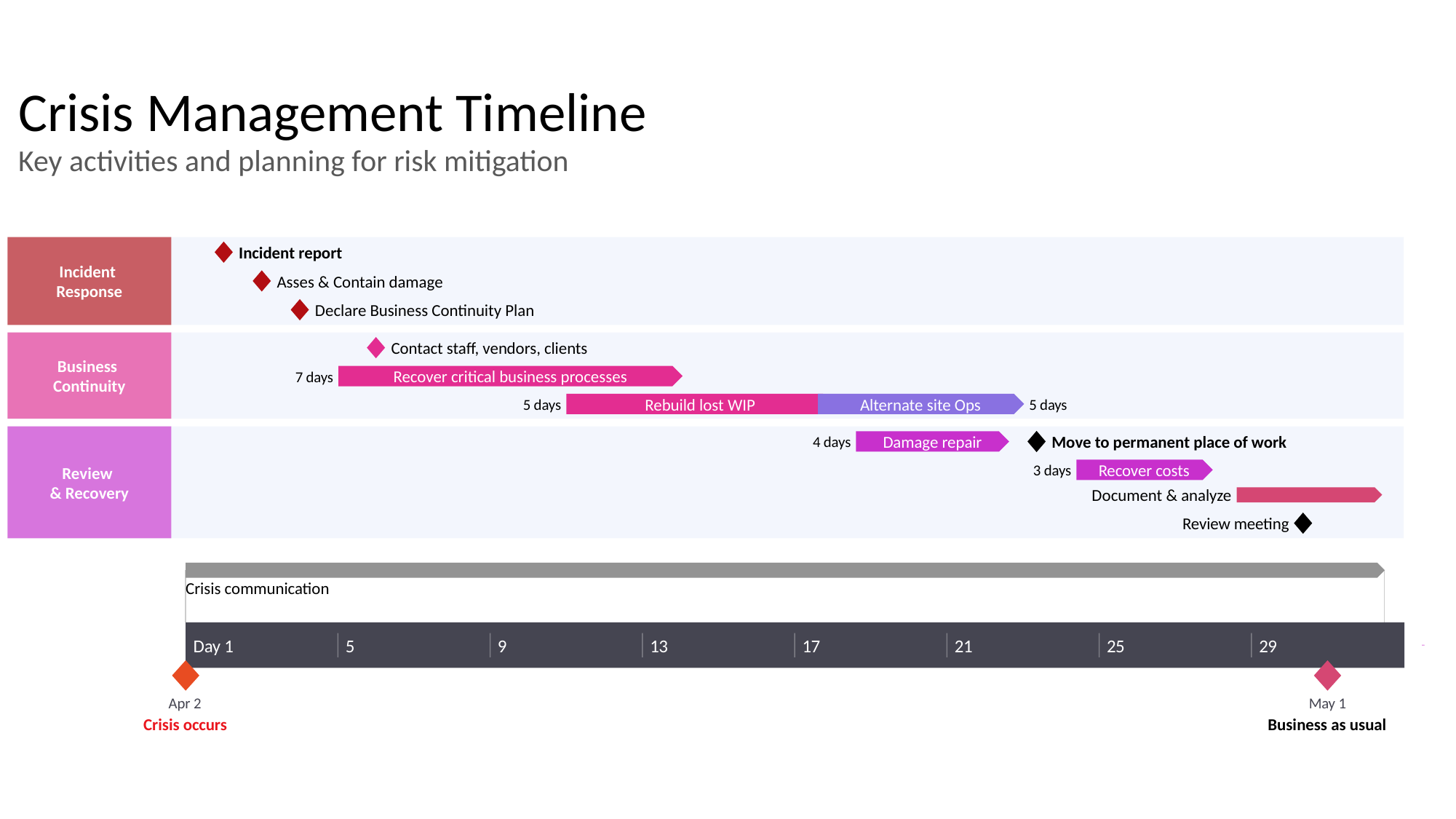

Apr 12 - Apr 18
Apr 18 - Apr 24
Apr 19 - Apr 23
Apr 25 - Apr 28
Apr 6 - Apr 15
Apr 29 - May 3
Apr 2 - May 3
21.5 days
1.8 days
Apr 24
Apr 2
Apr 3
Apr 4
Apr 6
May 1
2021

Crisis Management Timeline
Key activities and planning for risk mitigation

Incident report
Incident
Response

Asses & Contain damage

Declare Business Continuity Plan

Contact staff, vendors, clients
Business
Continuity

Recover critical business processes
7 days

Rebuild lost WIP

Alternate site Ops
5 days
5 days

Damage repair
Move to permanent place of work
4 days

Recover costs
3 days
Review
& Recovery
Document & analyze

Review meeting

Crisis communication

Day 1
5
9
13
17
21
25
29
2021

Apr 2
May 1
Crisis occurs
Business as usual
Today